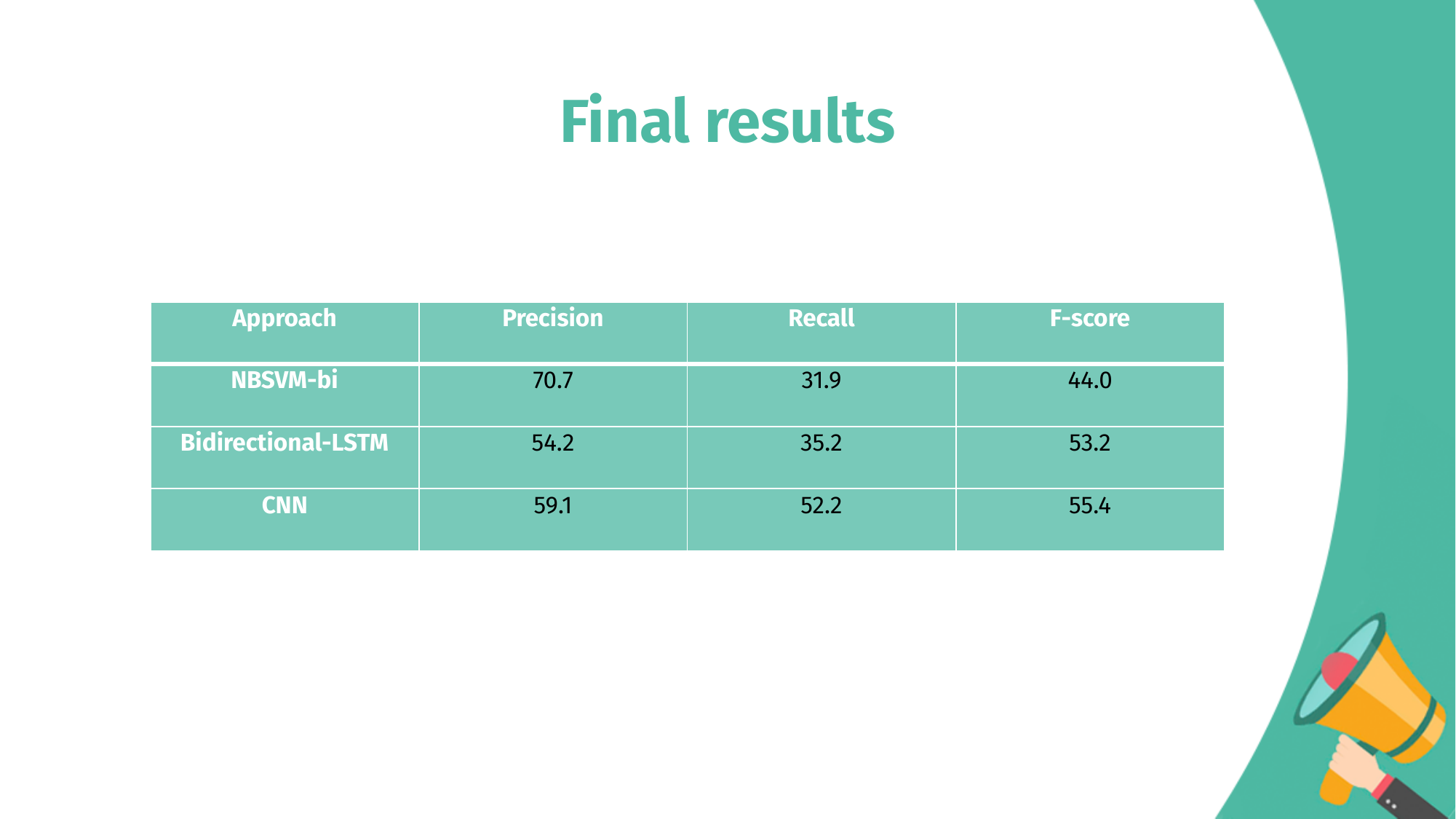

# Final results
| Approach | Precision | Recall | F-score |
| --- | --- | --- | --- |
| NBSVM-bi | 70.7 | 31.9 | 44.0 |
| Bidirectional-LSTM | 54.2 | 35.2 | 53.2 |
| CNN | 59.1 | 52.2 | 55.4 |